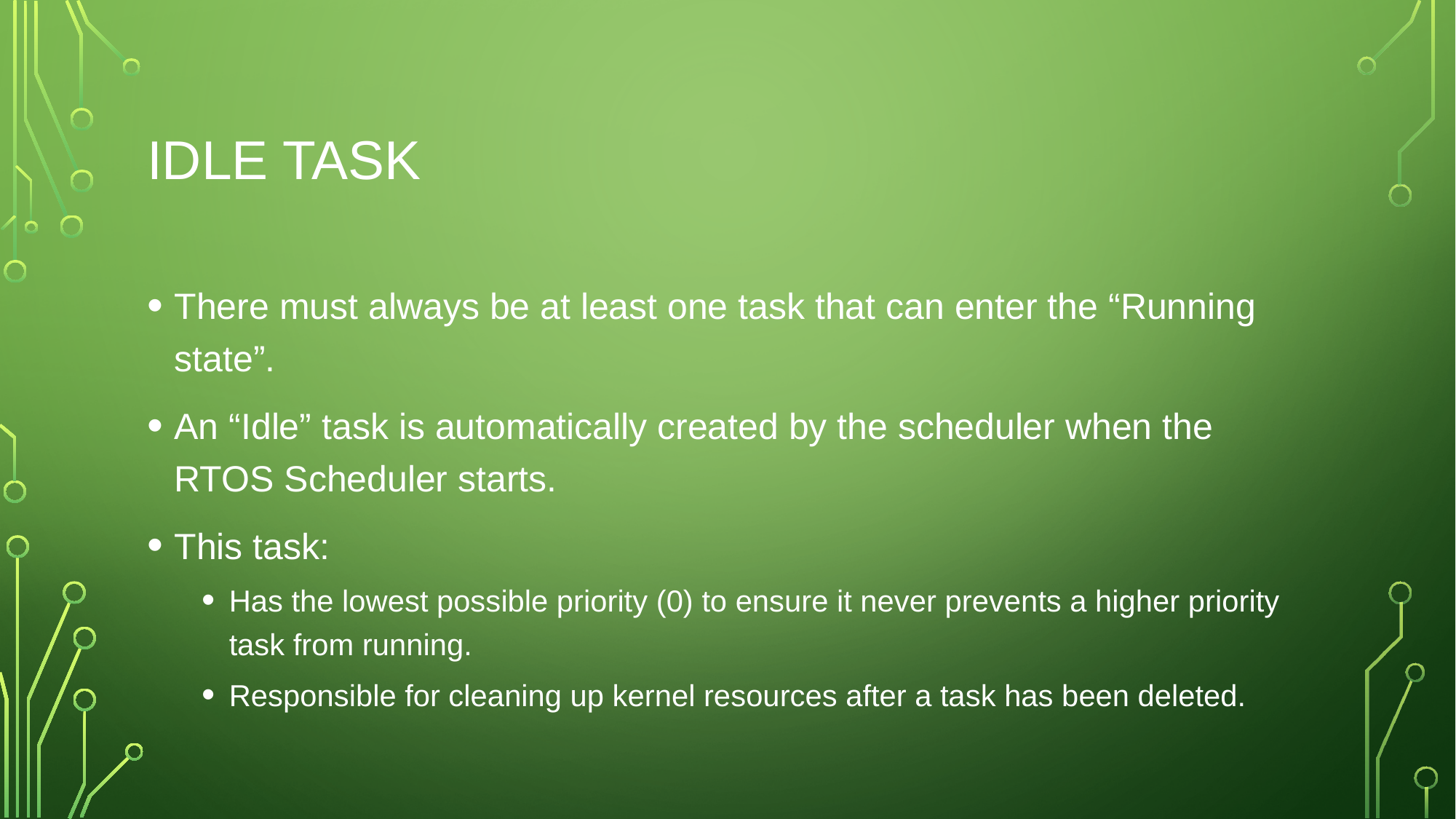

# IDLE TASK
There must always be at least one task that can enter the “Running state”.
An “Idle” task is automatically created by the scheduler when the RTOS Scheduler starts.
This task:
Has the lowest possible priority (0) to ensure it never prevents a higher priority task from running.
Responsible for cleaning up kernel resources after a task has been deleted.